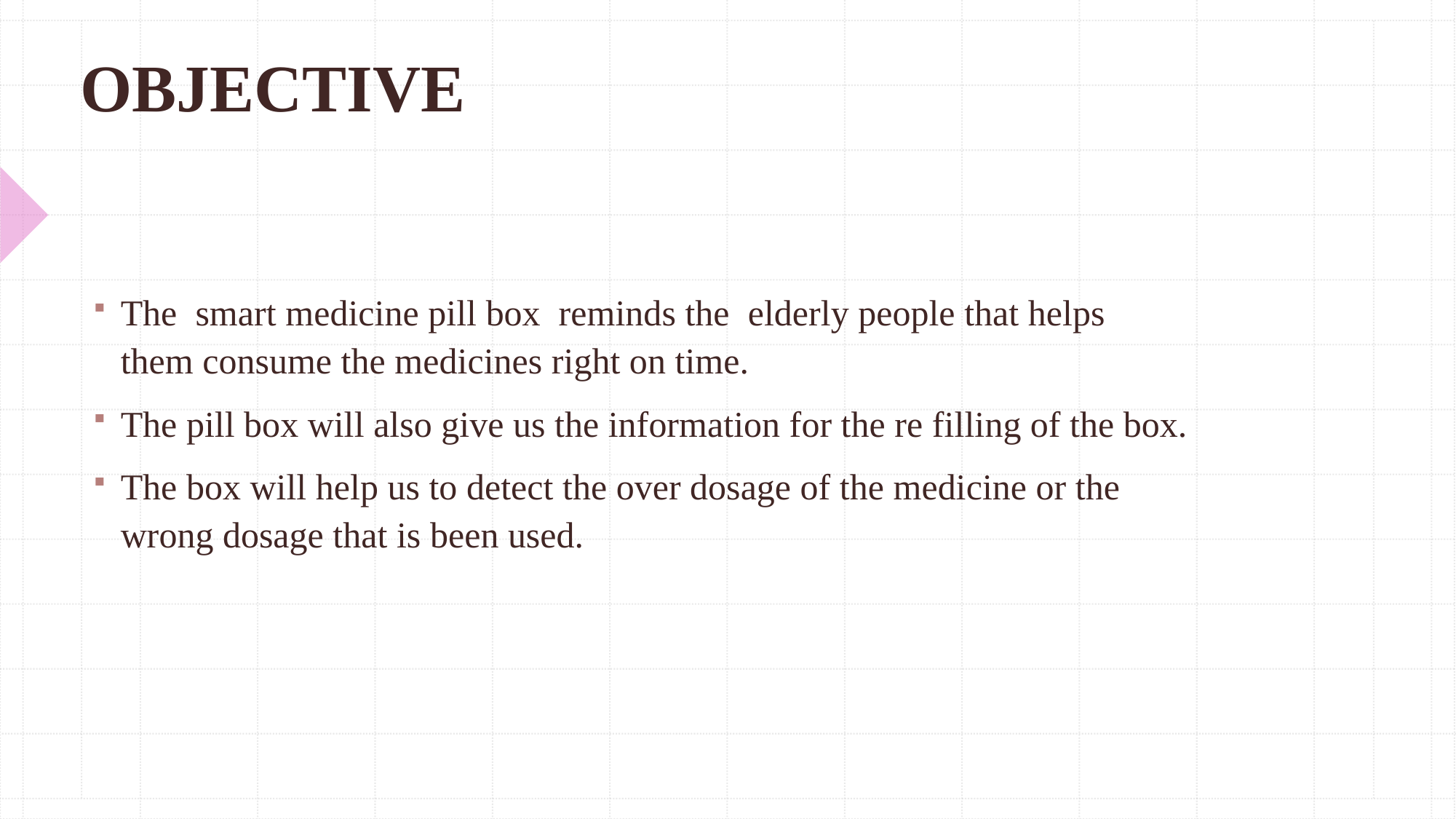

# OBJECTIVE
The  smart medicine pill box  reminds the  elderly people that helps them consume the medicines right on time.
The pill box will also give us the information for the re filling of the box.
The box will help us to detect the over dosage of the medicine or the wrong dosage that is been used.